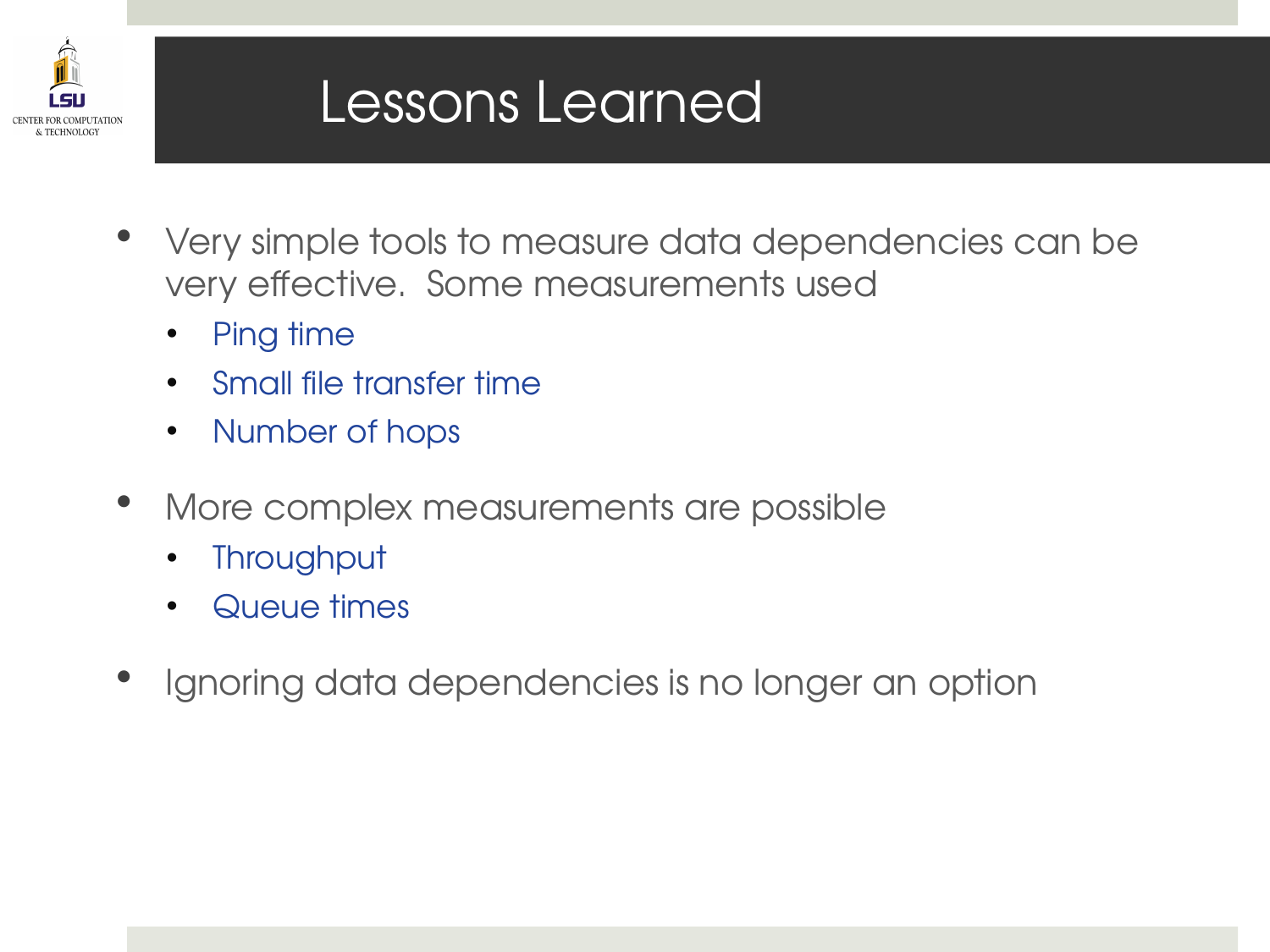

# Lessons Learned
Very simple tools to measure data dependencies can be very effective.  Some measurements used
Ping time
Small file transfer time
Number of hops
More complex measurements are possible
Throughput
Queue times
Ignoring data dependencies is no longer an option